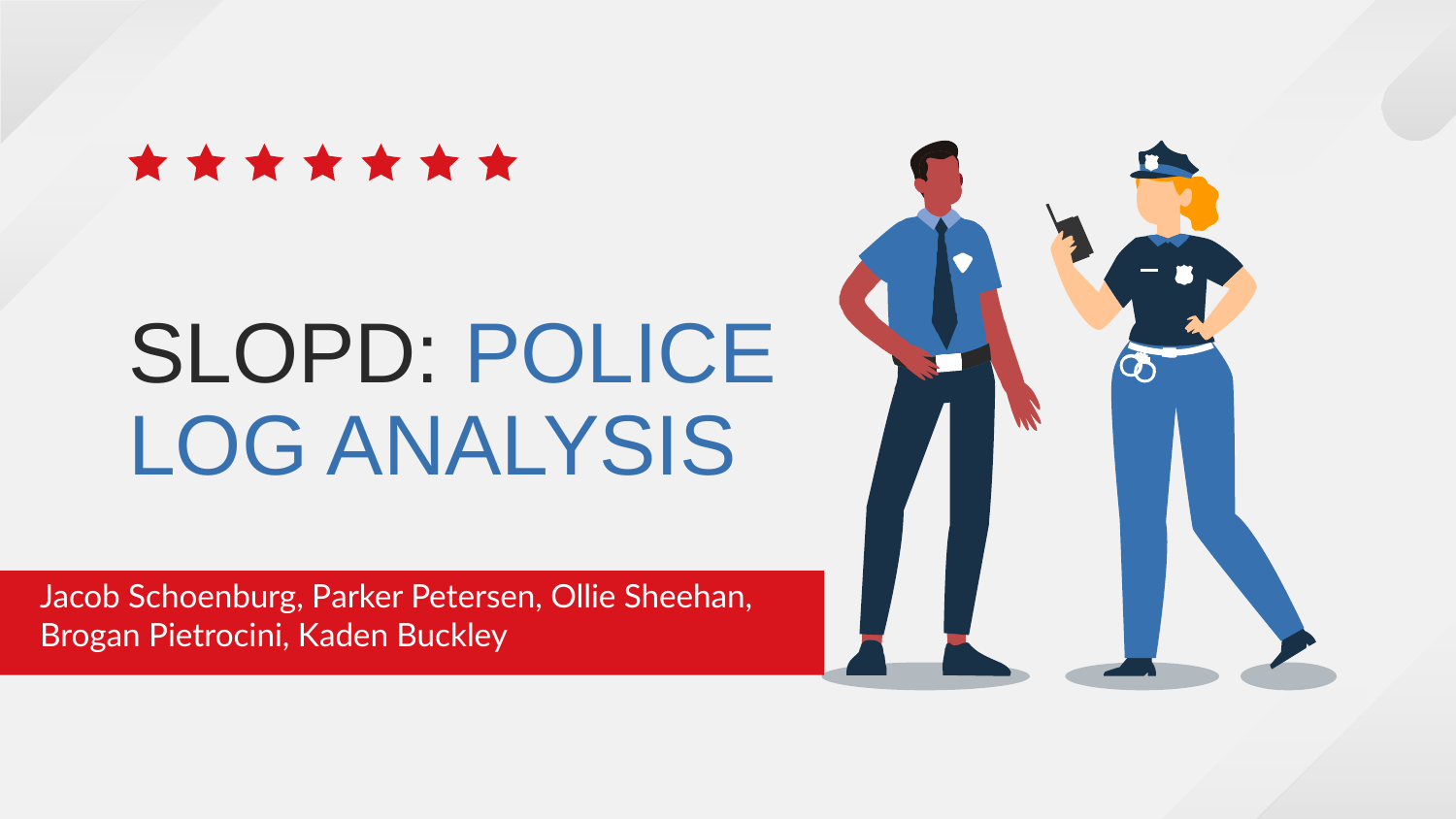

# SLOPD: POLICE LOG ANALYSIS

Jacob Schoenburg, Parker Petersen, Ollie Sheehan, Brogan Pietrocini, Kaden Buckley